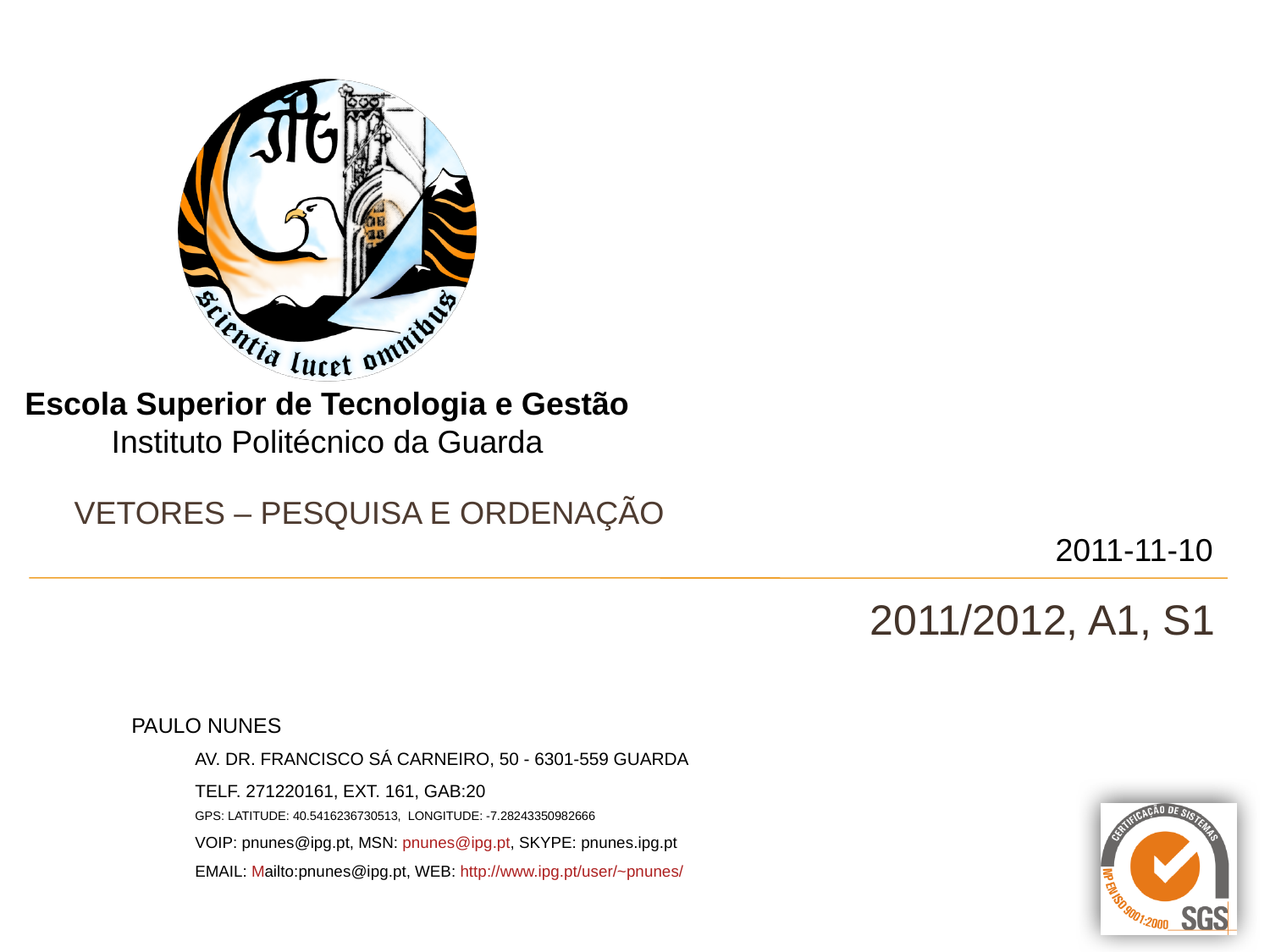

# vetores – pesquisa e ordenação
2011-11-10
2011/2012, A1, S1